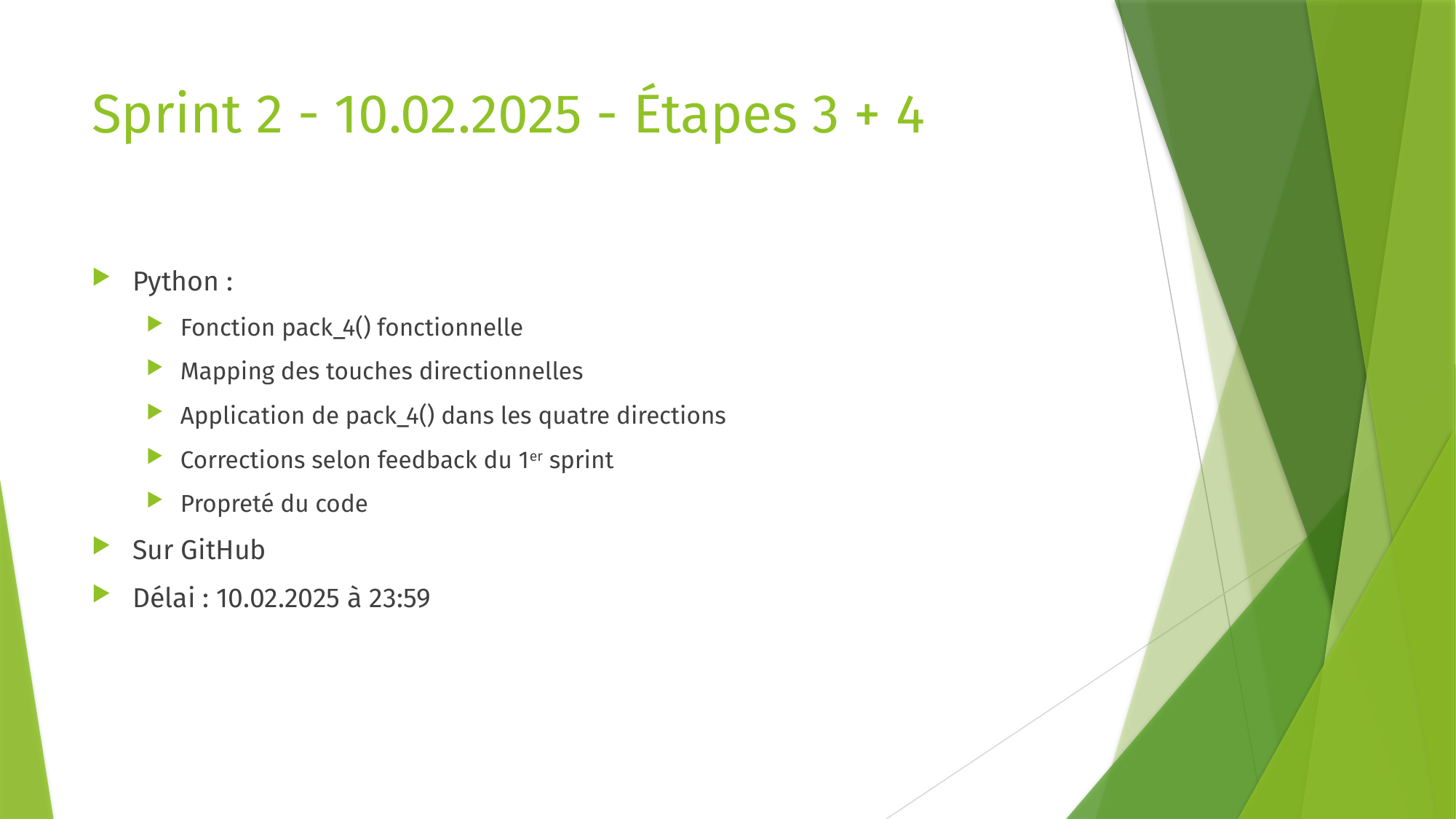

# Sprint 2 - 10.02.2025 - Étapes 3 + 4
Python :
Fonction pack_4() fonctionnelle
Mapping des touches directionnelles
Application de pack_4() dans les quatre directions
Corrections selon feedback du 1er sprint
Propreté du code
Sur GitHub
Délai : 10.02.2025 à 23:59